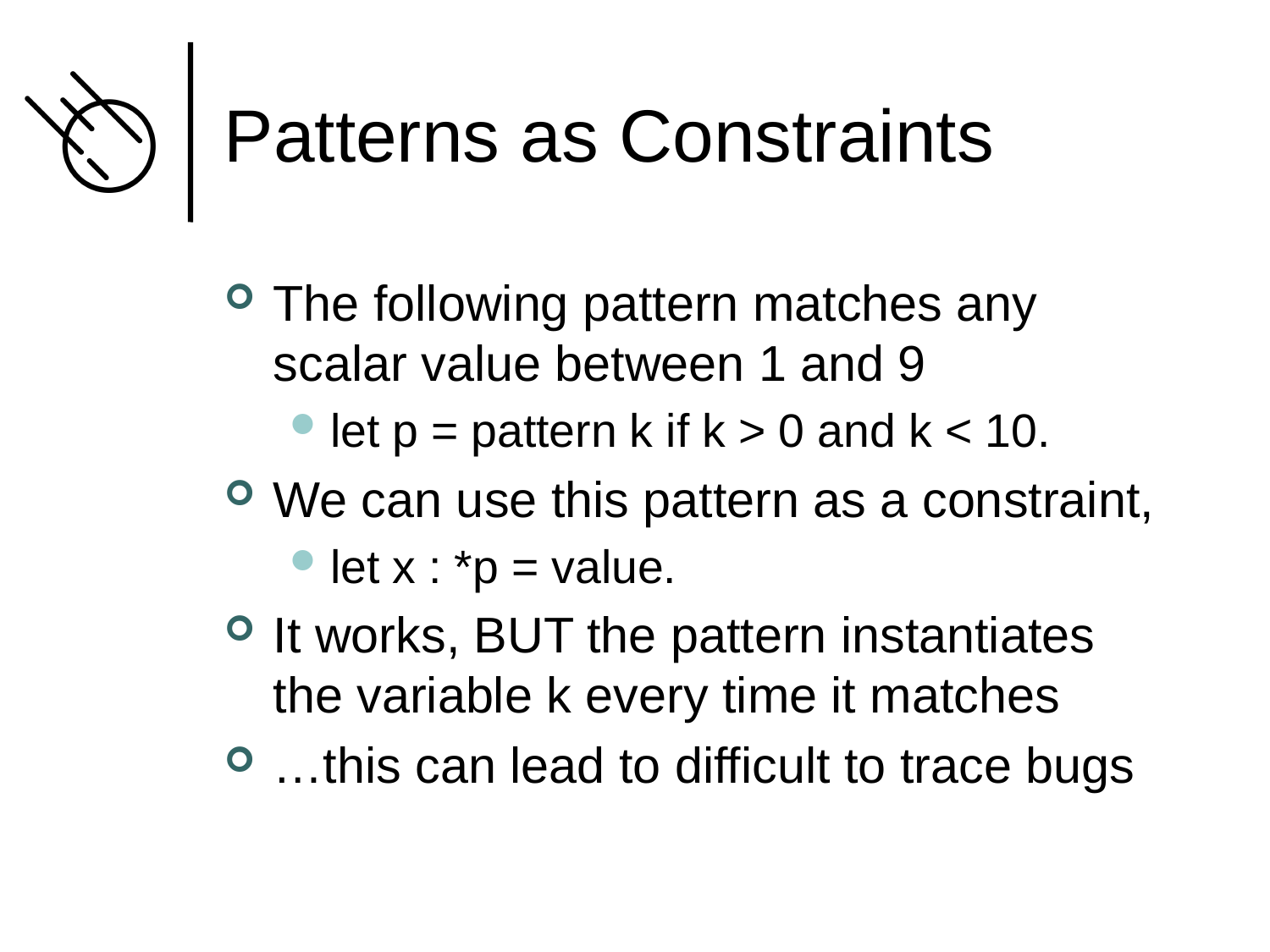

# Patterns as Constraints
The following pattern matches any scalar value between 1 and 9
let p = pattern k if k > 0 and k < 10.
We can use this pattern as a constraint,
let x : *p = value.
It works, BUT the pattern instantiates the variable k every time it matches
…this can lead to difficult to trace bugs